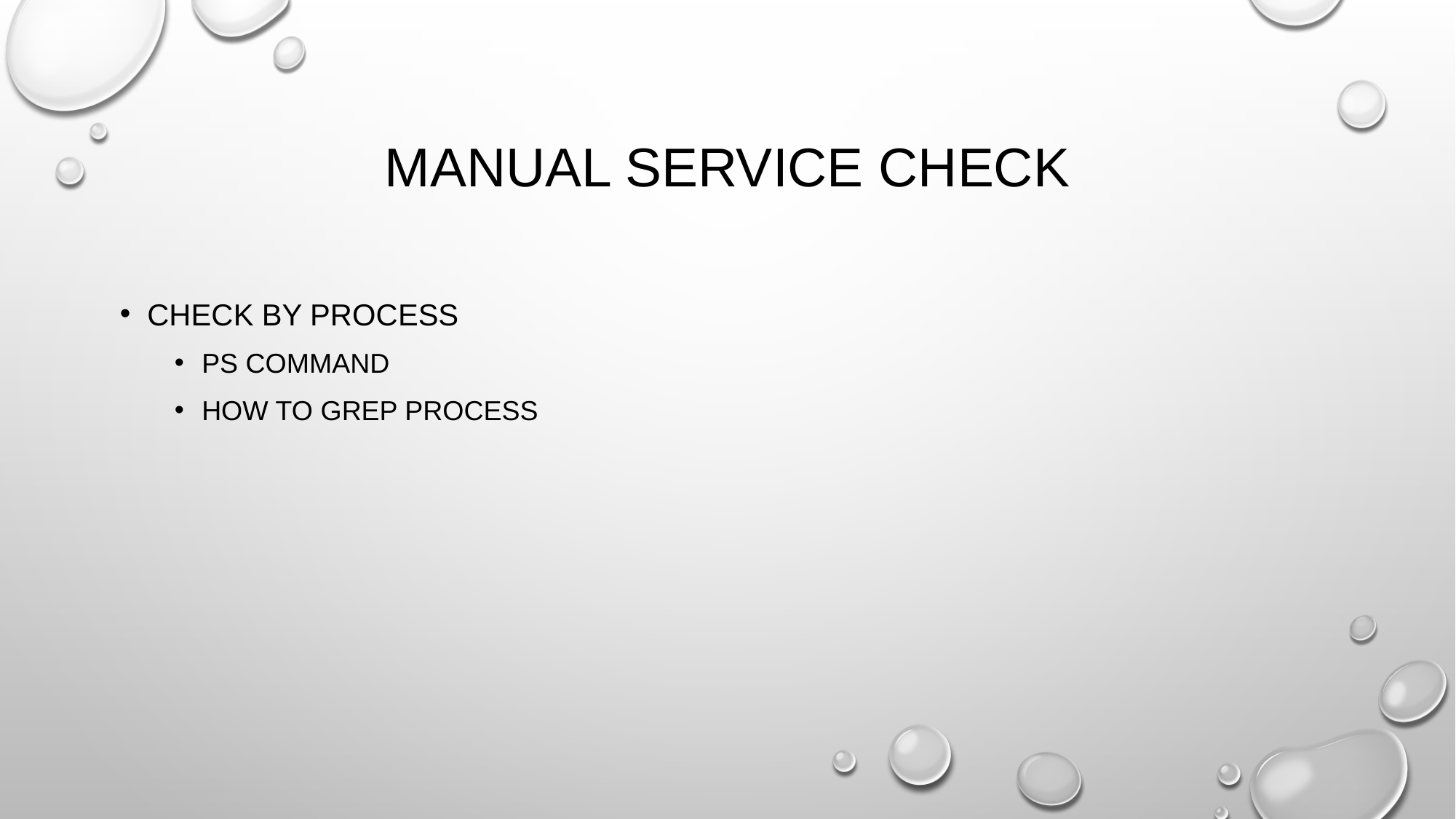

# manual service check
check by process
ps command
how to grep process